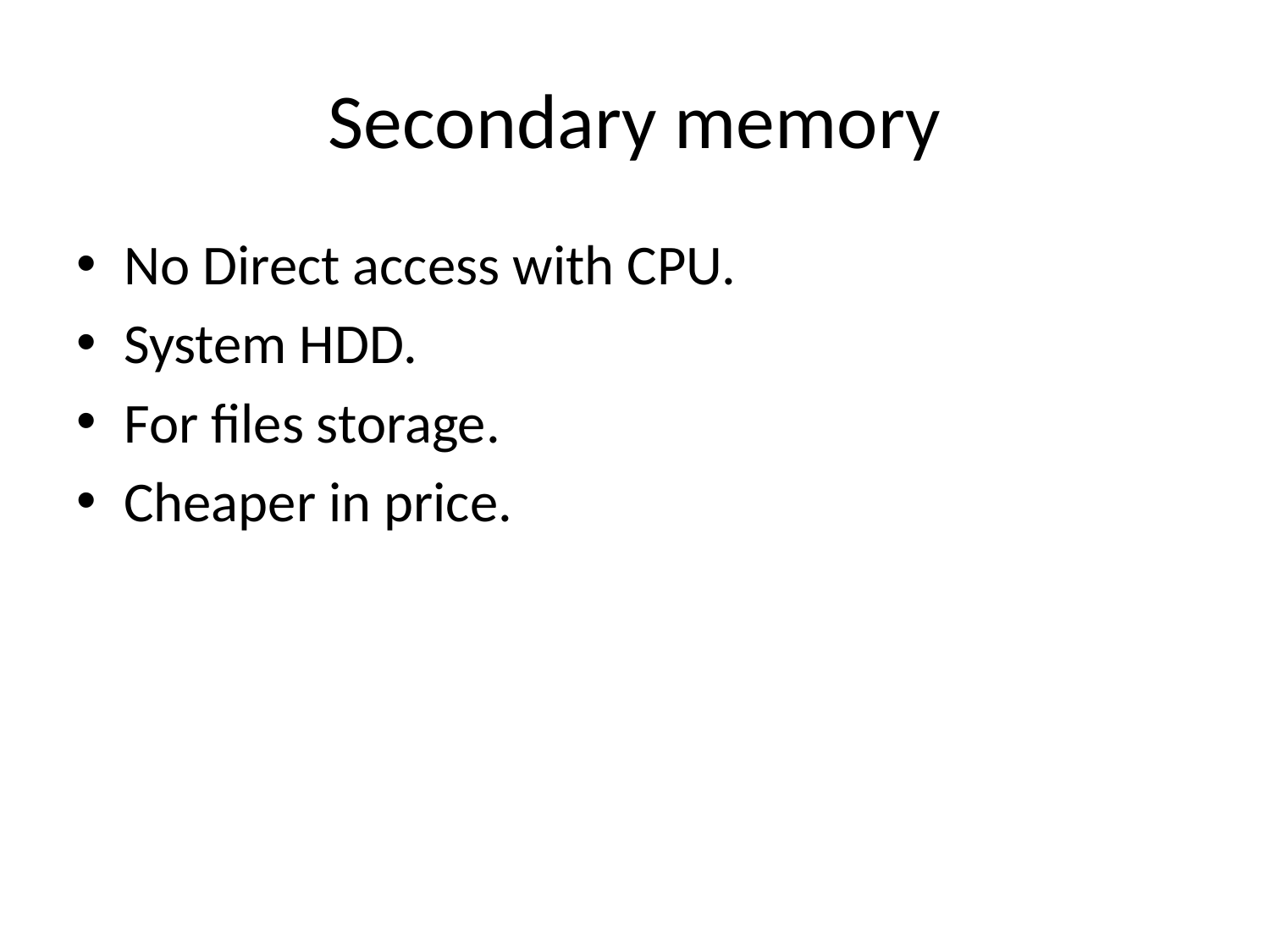

# Secondary memory
No Direct access with CPU.
System HDD.
For files storage.
Cheaper in price.